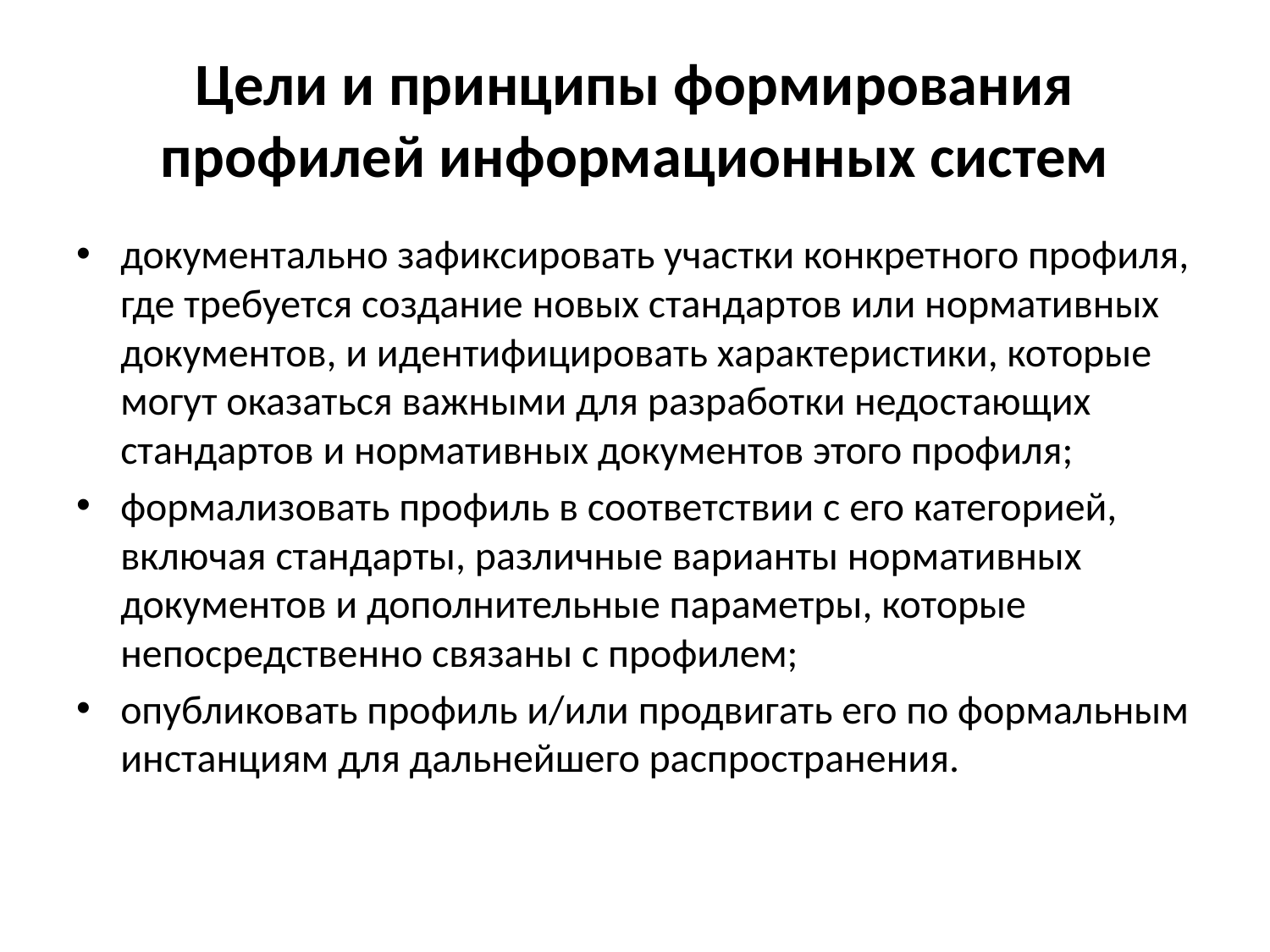

# Цели и принципы формирования профилей информационных систем
документально зафиксировать участки конкретного профиля, где требуется создание новых стандартов или нормативных документов, и идентифицировать характеристики, которые могут оказаться важными для разработки недостающих стандартов и нормативных документов этого профиля;
формализовать профиль в соответствии с его категорией, включая стандарты, различные варианты нормативных документов и дополнительные параметры, которые непосредственно связаны с профилем;
опубликовать профиль и/или продвигать его по формальным инстанциям для дальнейшего распространения.